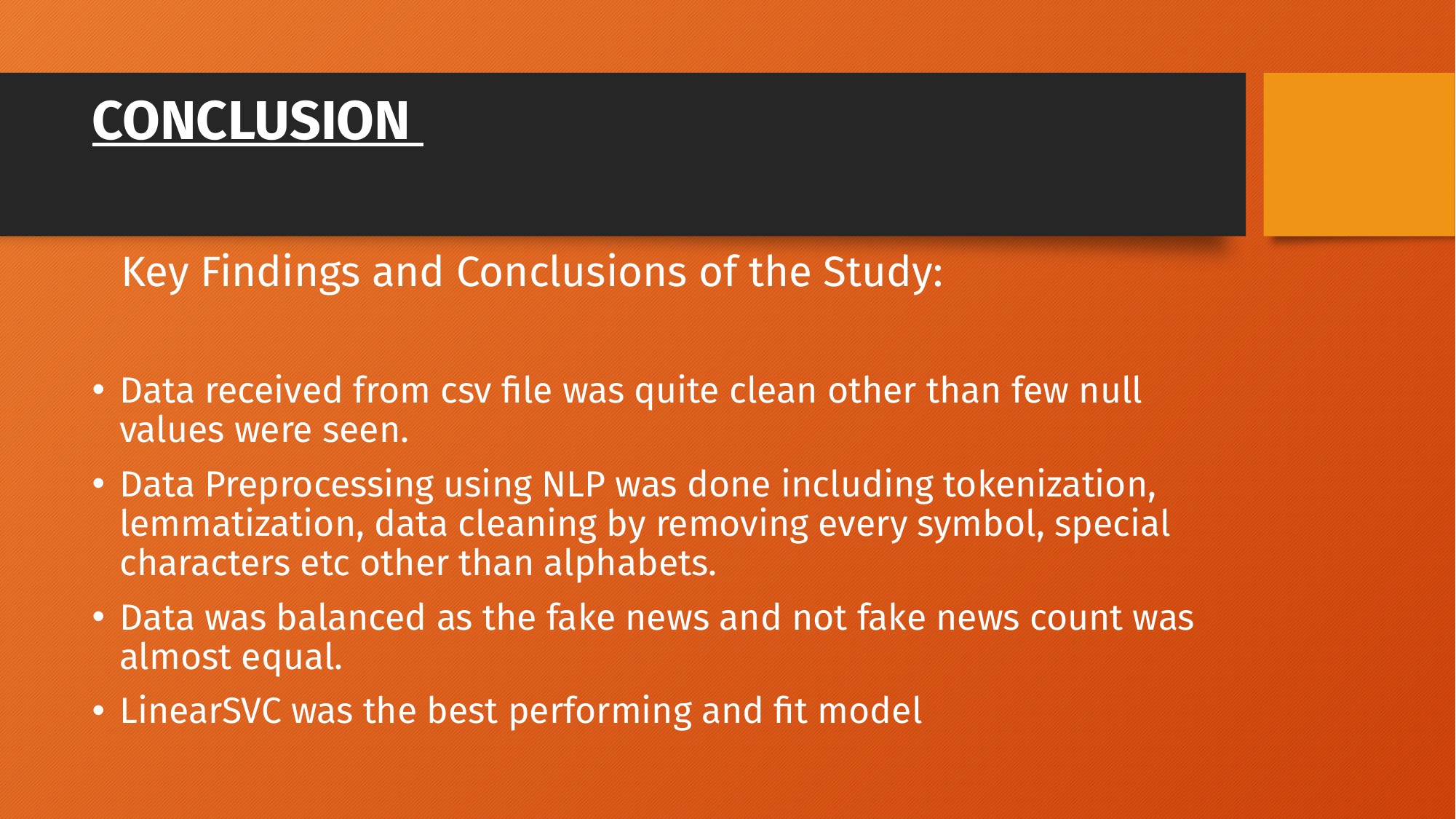

# CONCLUSION
   Key Findings and Conclusions of the Study:

Data received from csv file was quite clean other than few null values were seen.
Data Preprocessing using NLP was done including tokenization, lemmatization, data cleaning by removing every symbol, special characters etc other than alphabets.
Data was balanced as the fake news and not fake news count was almost equal.
LinearSVC was the best performing and fit model